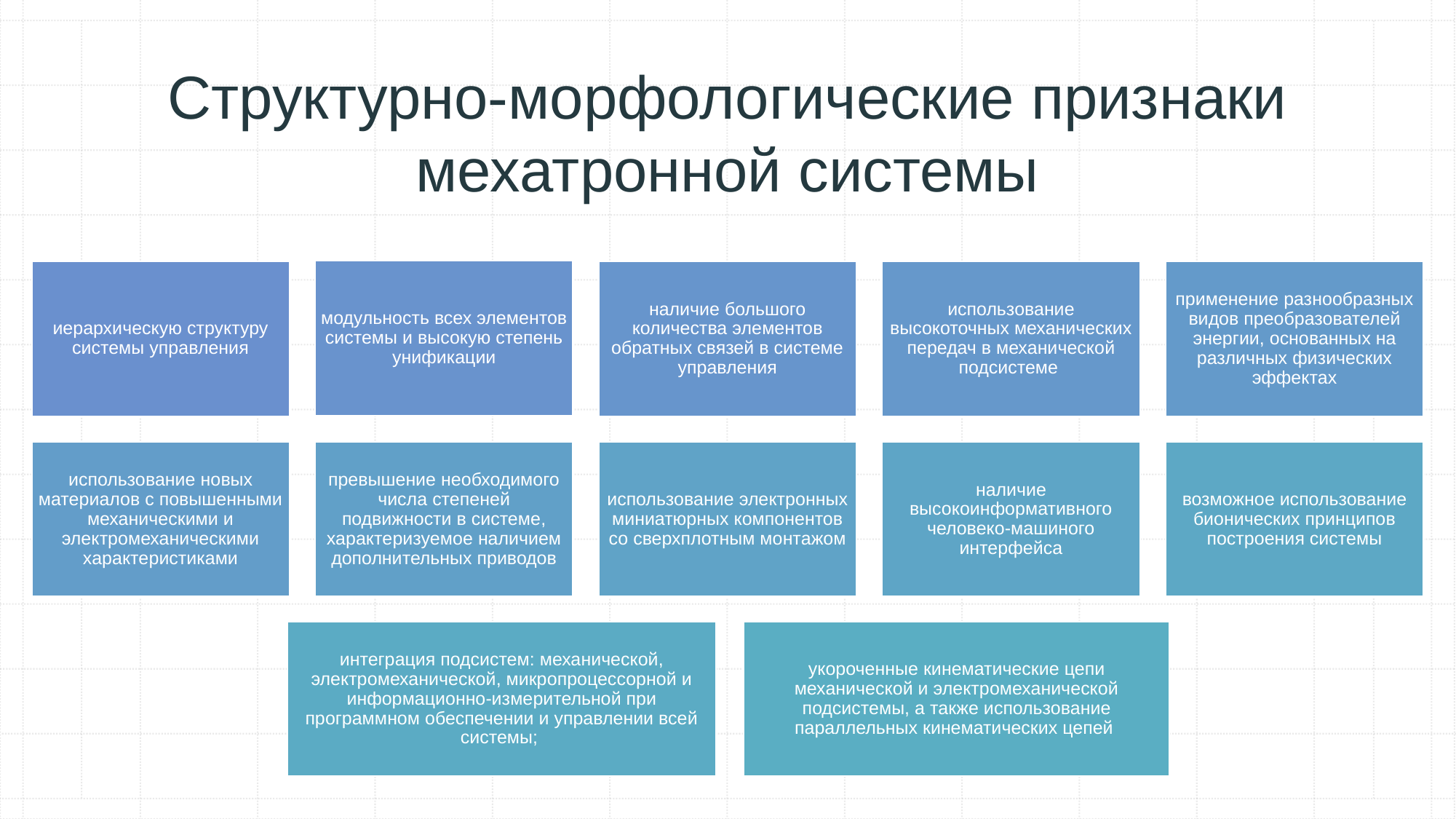

Структурно-морфологические признаки мехатронной системы
иерархическую структуру системы управления
модульность всех элементов системы и высокую степень унификации
наличие большого количества элементов обратных связей в системе управления
использование высокоточных механических передач в механической подсистеме
применение разнообразных видов преобразователей энергии, основанных на различных физических эффектах
использование новых материалов с повышенными механическими и электромеханическими характеристиками
превышение необходимого числа степеней подвижности в системе, характеризуемое наличием дополнительных приводов
использование электронных миниатюрных компонентов со сверхплотным монтажом
наличие высокоинформативного человеко-машиного интерфейса
возможное использование бионических принципов построения системы
интеграция подсистем: механической, электромеханической, микропроцессорной и информационно-измерительной при программном обеспечении и управлении всей системы;
укороченные кинематические цепи механической и электромеханической подсистемы, а также использование параллельных кинематических цепей